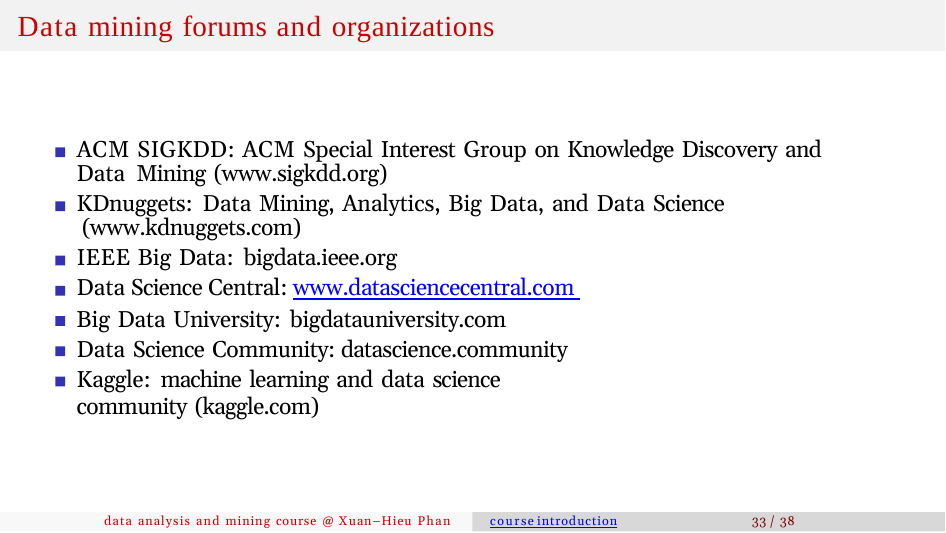

# Data mining forums and organizations
ACM SIGKDD: ACM Special Interest Group on Knowledge Discovery and Data  Mining (www.sigkdd.org)
KDnuggets: Data Mining, Analytics, Big Data, and Data Science  (www.kdnuggets.com)
IEEE Big Data: bigdata.ieee.org
Data Science Central: www.datasciencecentral.com  Big Data University:  bigdatauniversity.com
Data Science Community: datascience.community
Kaggle: machine learning and data science community (kaggle.com)

data analysis and mining course @ Xuan–Hieu Phan
course introduction
33 / 38